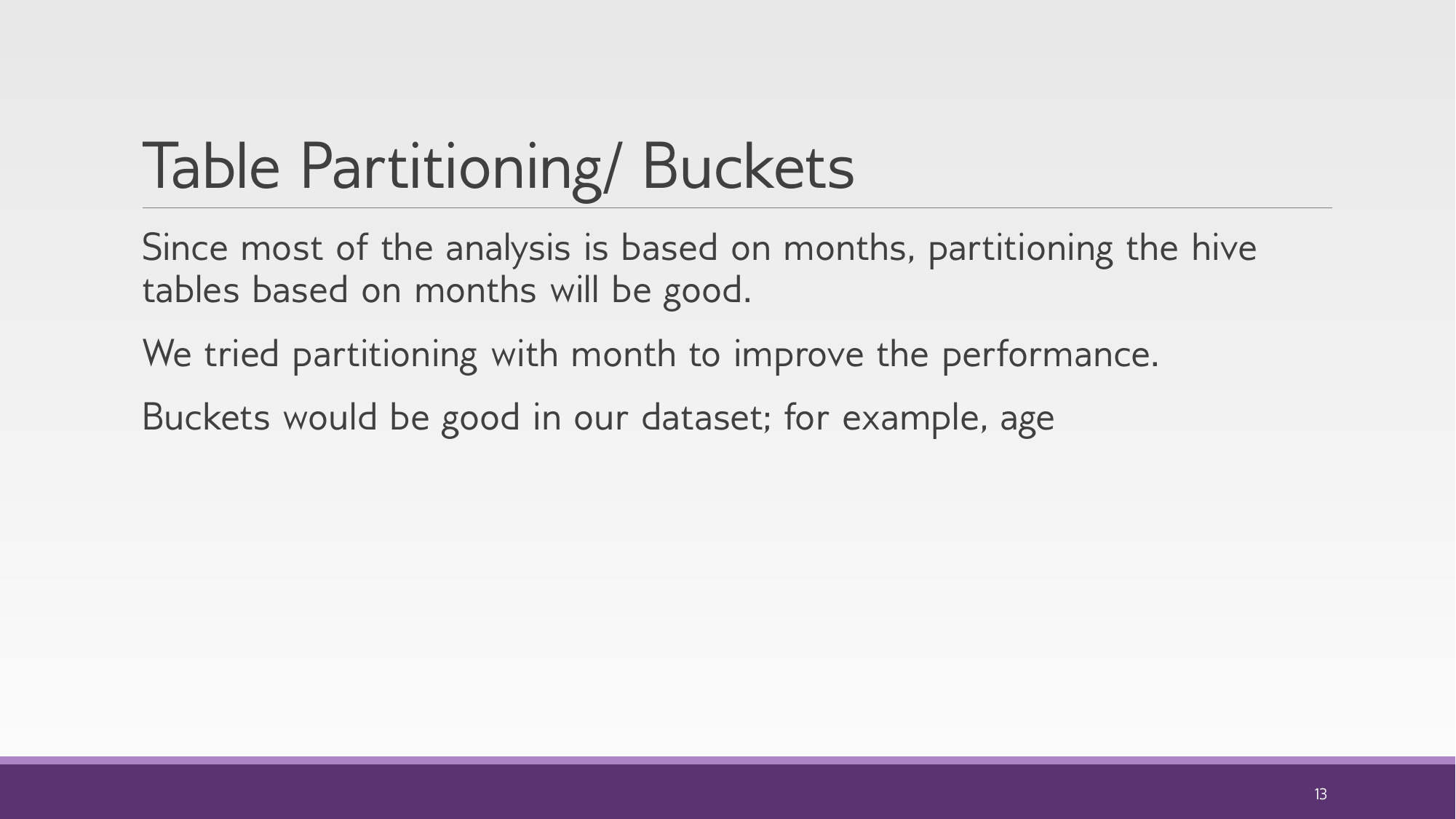

# Table Partitioning/ Buckets
Since most of the analysis is based on months, partitioning the hive tables based on months will be good.
We tried partitioning with month to improve the performance.
Buckets would be good in our dataset; for example, age
13